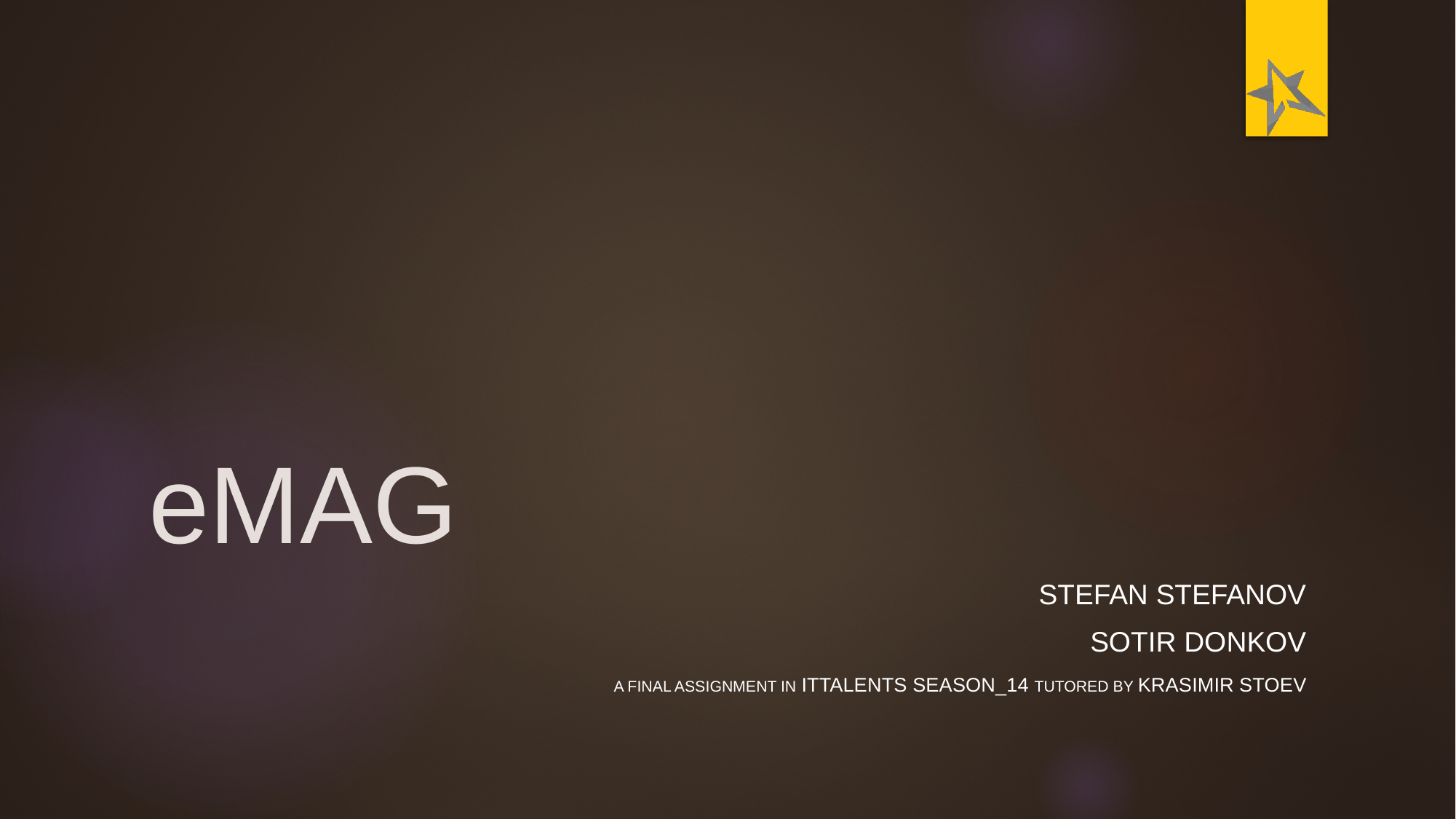

# eMAG
										Stefan Stefanov
SOTIR DONKOV
A final assignment in ItTalents Season_14 tutored by Krasimir Stoev